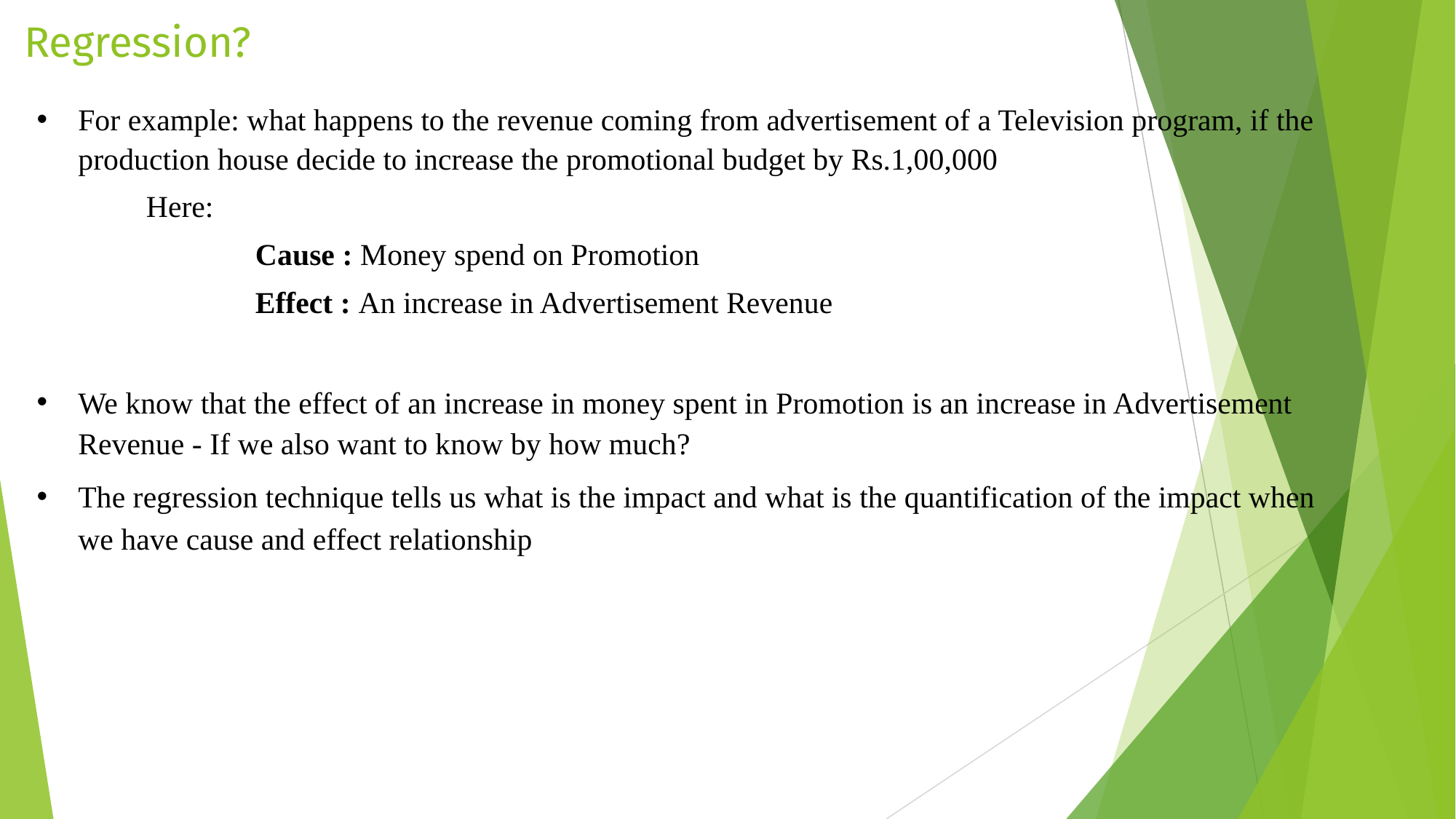

# Regression?
For example: what happens to the revenue coming from advertisement of a Television program, if the  production house decide to increase the promotional budget by Rs.1,00,000
Here:
Cause : Money spend on Promotion
Effect : An increase in Advertisement Revenue

We know that the effect of an increase in money spent in Promotion is an increase in Advertisement
Revenue - If we also want to know by how much?
The regression technique tells us what is the impact and what is the quantification of the impact when
we have cause and effect relationship